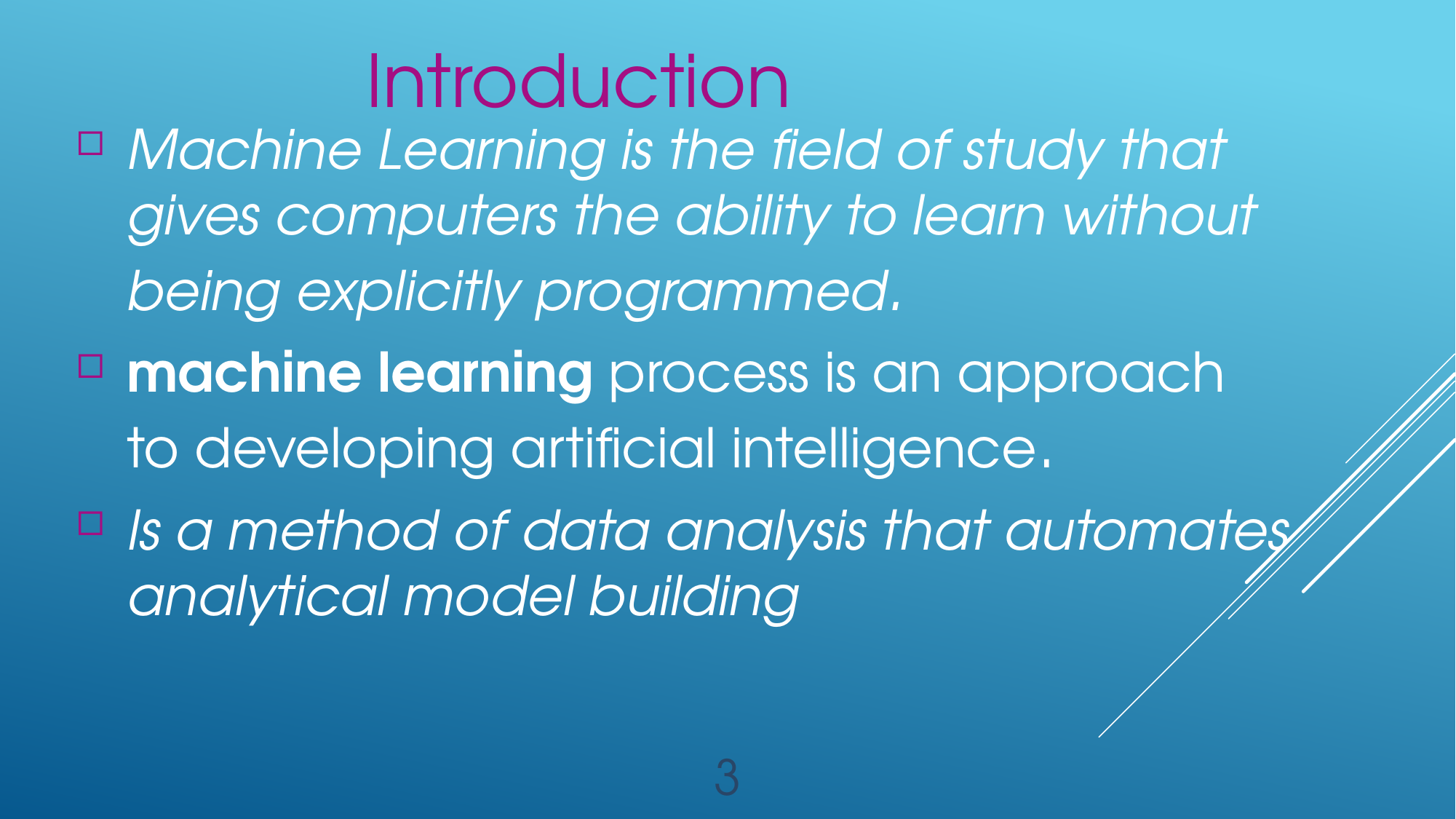

Introduction
Machine Learning is the field of study that gives computers the ability to learn without being explicitly programmed.
machine learning process is an approach to developing artificial intelligence.
Is a method of data analysis that automates analytical model building

3